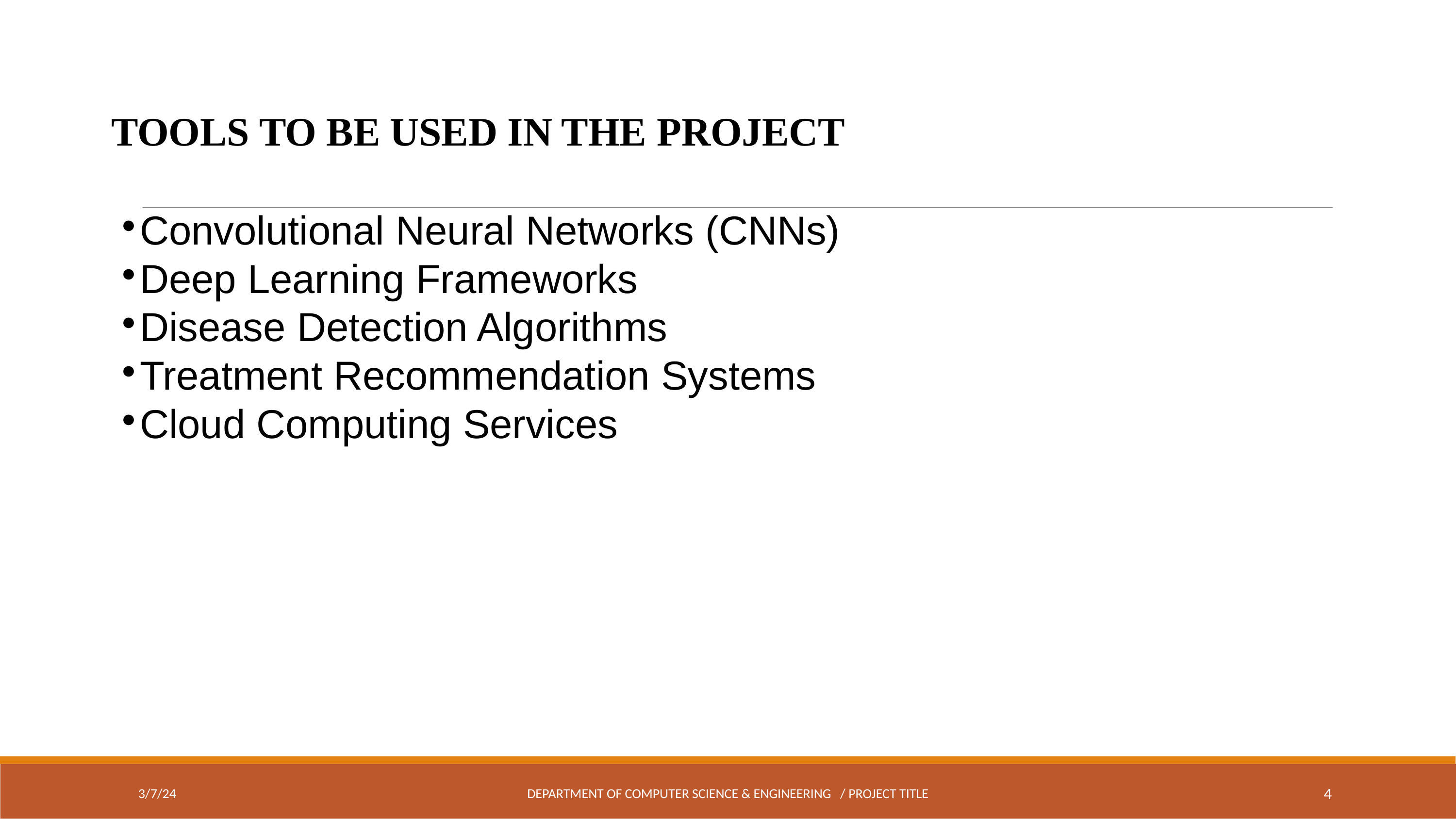

TOOLS TO BE USED IN THE PROJECT
Convolutional Neural Networks (CNNs)
Deep Learning Frameworks
Disease Detection Algorithms
Treatment Recommendation Systems
Cloud Computing Services

# 3/7/24
DEPARTMENT OF COMPUTER SCIENCE & ENGINEERING   / PROJECT TITLE
4